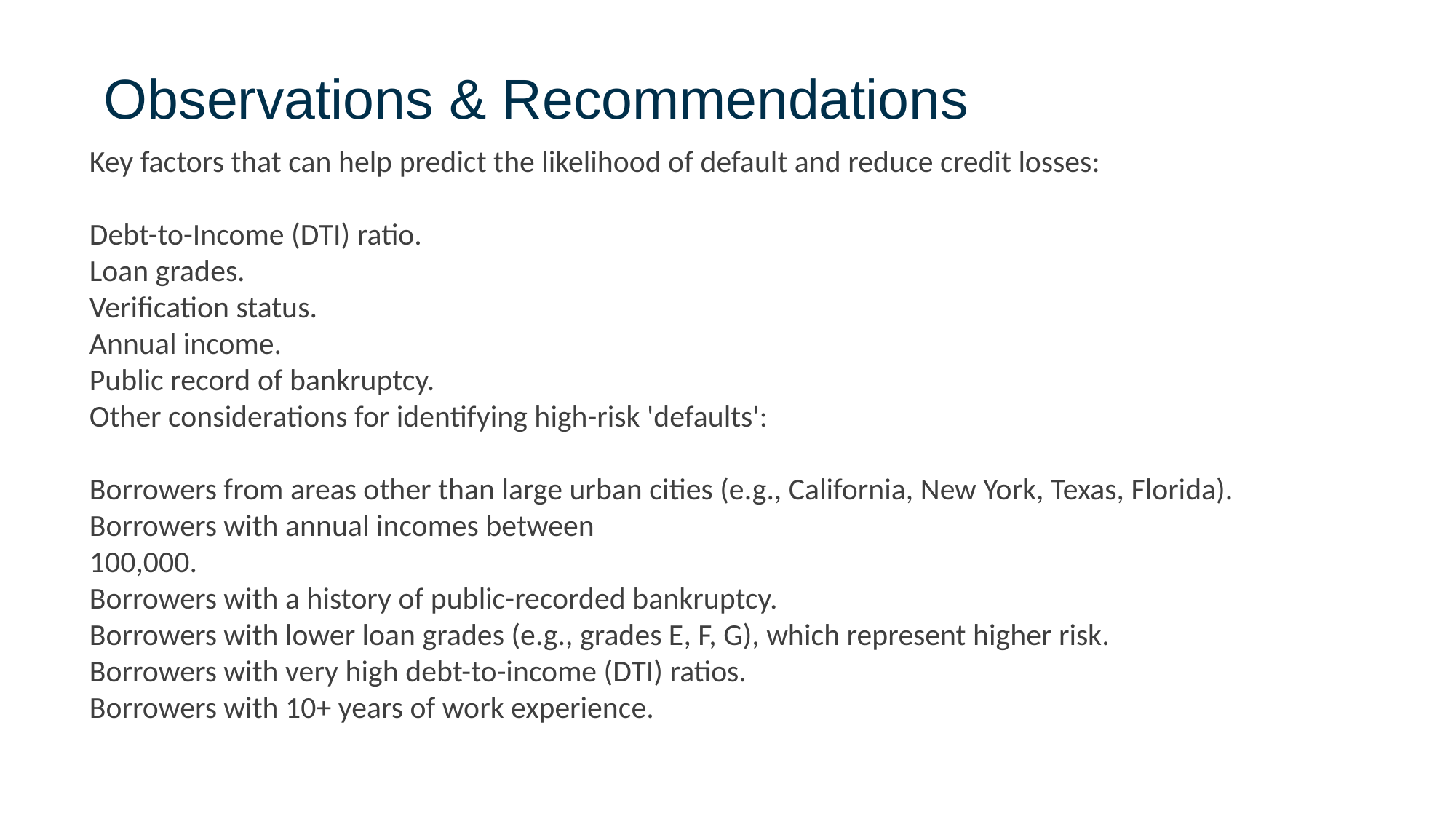

# Observations & Recommendations
Key factors that can help predict the likelihood of default and reduce credit losses:

Debt-to-Income (DTI) ratio.
Loan grades.
Verification status.
Annual income.
Public record of bankruptcy.
Other considerations for identifying high-risk 'defaults':

Borrowers from areas other than large urban cities (e.g., California, New York, Texas, Florida).
Borrowers with annual incomes between
100,000.
Borrowers with a history of public-recorded bankruptcy.
Borrowers with lower loan grades (e.g., grades E, F, G), which represent higher risk.
Borrowers with very high debt-to-income (DTI) ratios.
Borrowers with 10+ years of work experience.